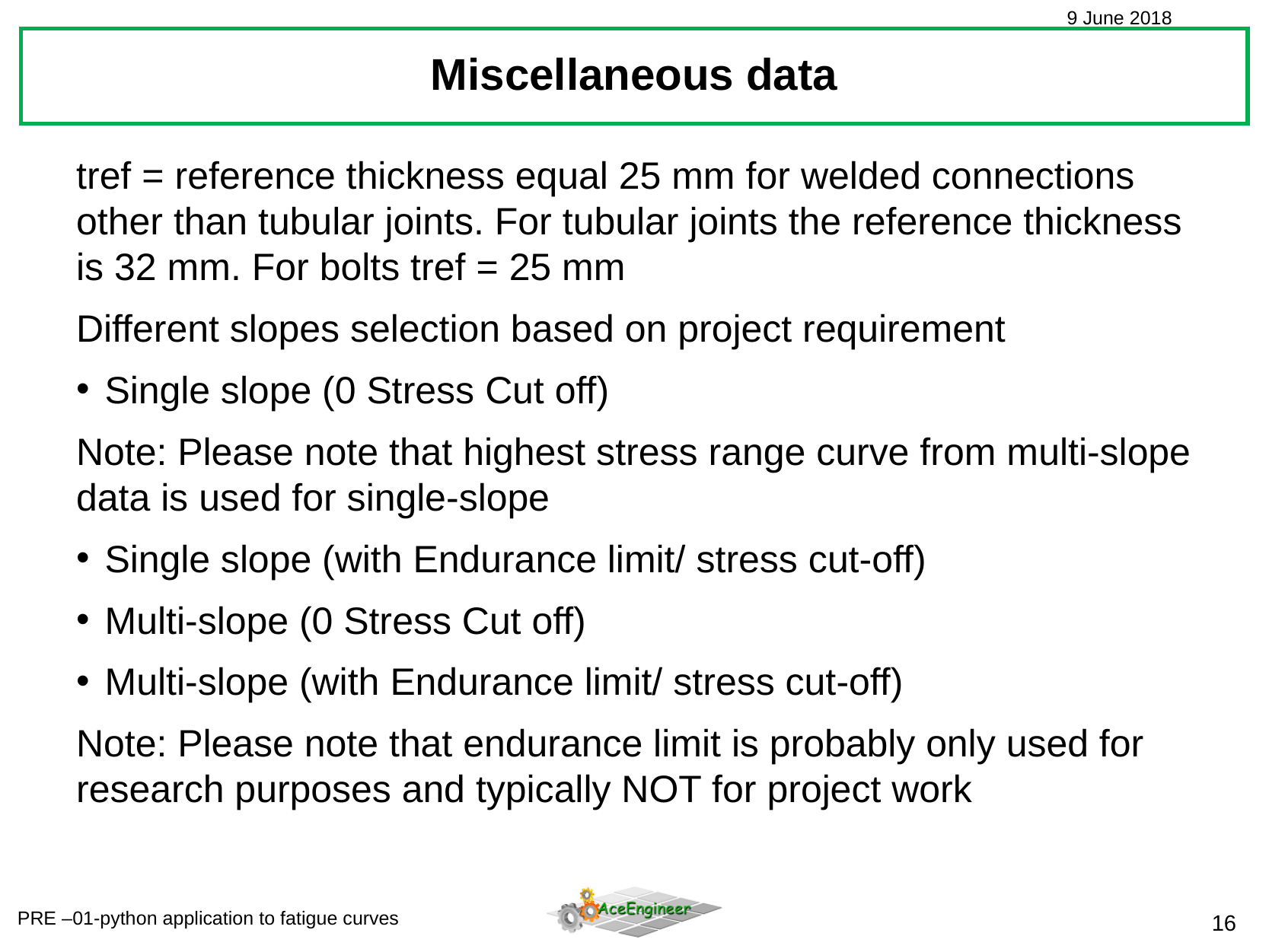

Miscellaneous data
tref = reference thickness equal 25 mm for welded connections other than tubular joints. For tubular joints the reference thickness is 32 mm. For bolts tref = 25 mm
Different slopes selection based on project requirement
Single slope (0 Stress Cut off)
Note: Please note that highest stress range curve from multi-slope data is used for single-slope
Single slope (with Endurance limit/ stress cut-off)
Multi-slope (0 Stress Cut off)
Multi-slope (with Endurance limit/ stress cut-off)
Note: Please note that endurance limit is probably only used for research purposes and typically NOT for project work